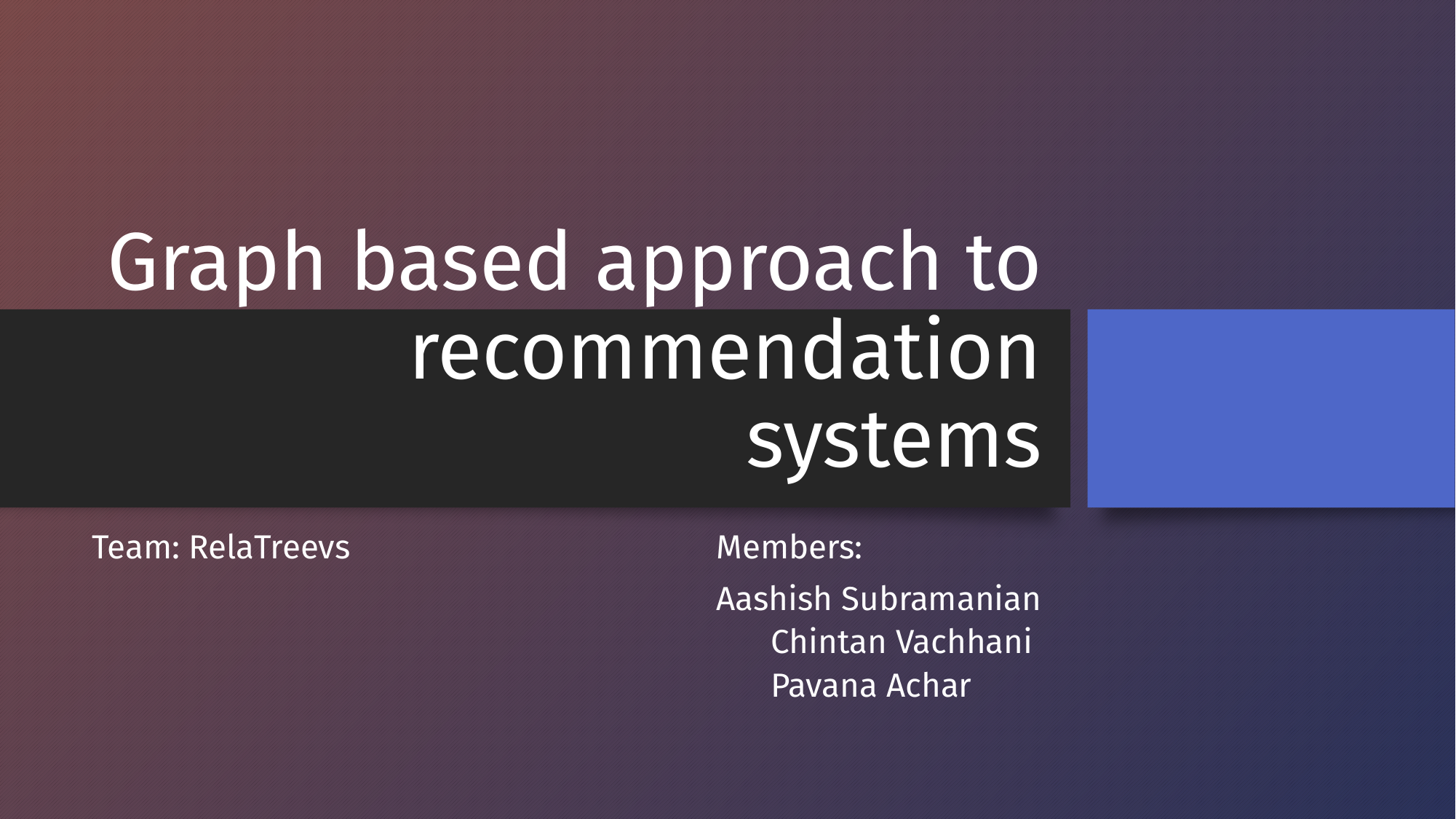

# Graph based approach to recommendation systems
Team: RelaTreevs			         Members:
					         Aashish Subramanian
				         Chintan Vachhani
				         Pavana Achar